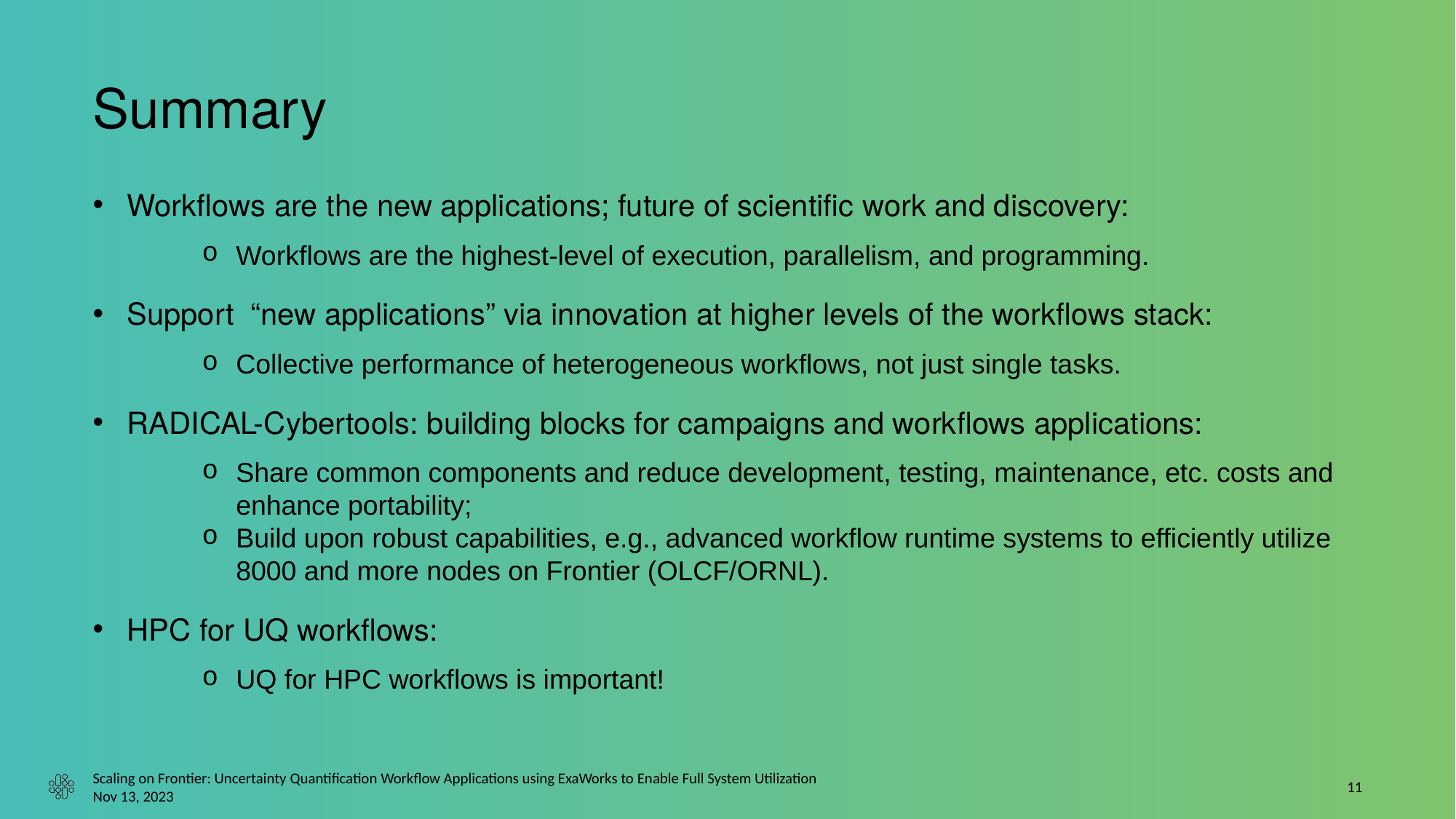

# Summary
Workflows are the new applications; future of scientific work and discovery:
Workflows are the highest-level of execution, parallelism, and programming.
Support  “new applications” via innovation at higher levels of the workflows stack:
Collective performance of heterogeneous workflows, not just single tasks.
RADICAL-Cybertools: building blocks for campaigns and workflows applications:
Share common components and reduce development, testing, maintenance, etc. costs and enhance portability;
Build upon robust capabilities, e.g., advanced workflow runtime systems to efficiently utilize 8000 and more nodes on Frontier (OLCF/ORNL).
HPC for UQ workflows:
UQ for HPC workflows is important!
Scaling on Frontier: Uncertainty Quantification Workflow Applications using ExaWorks to Enable Full System Utilization 				Nov 13, 2023
11